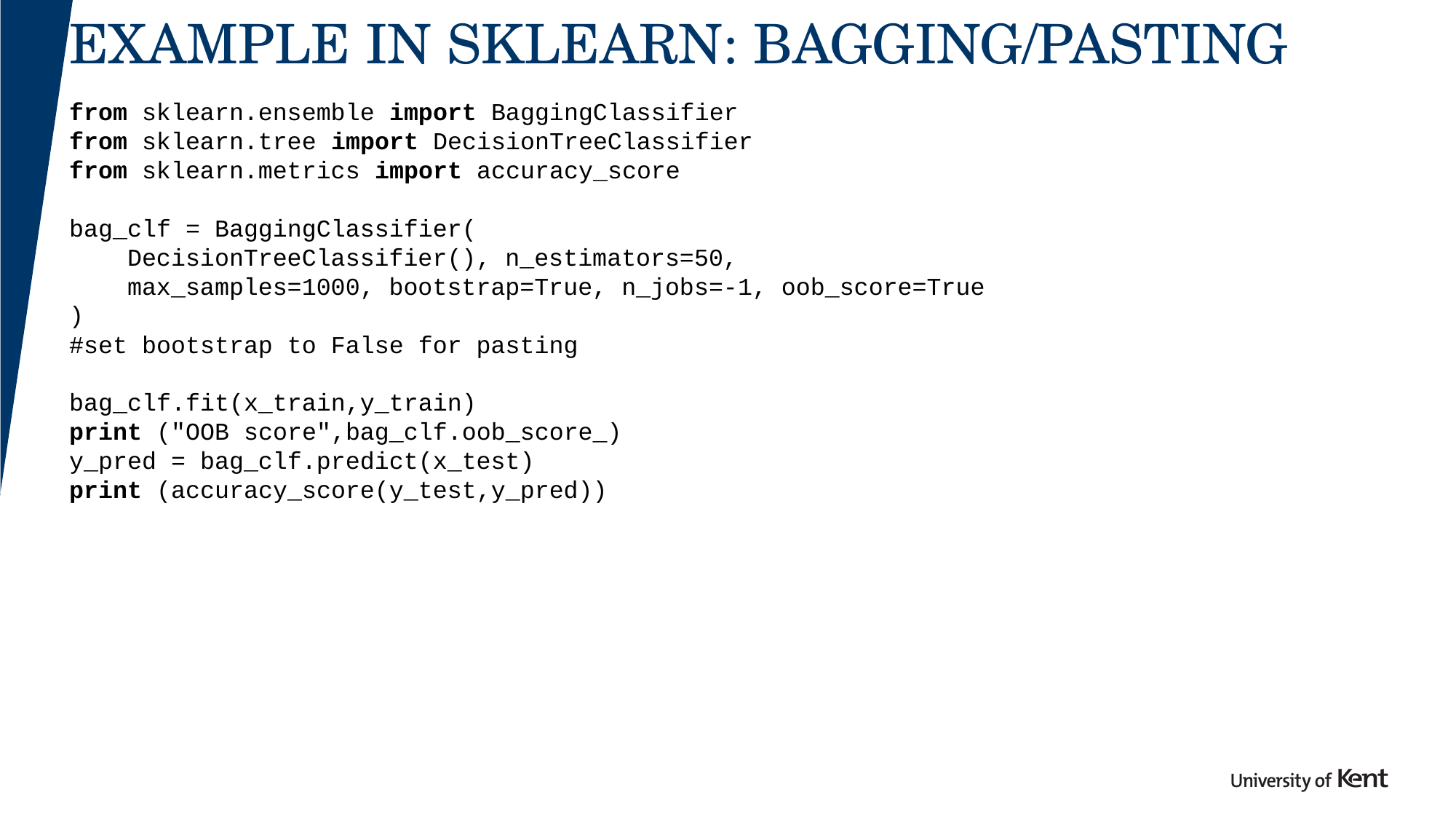

# Example in Sklearn: Bagging/Pasting
from sklearn.ensemble import BaggingClassifier
from sklearn.tree import DecisionTreeClassifier
from sklearn.metrics import accuracy_score

bag_clf = BaggingClassifier(
    DecisionTreeClassifier(), n_estimators=50,
    max_samples=1000, bootstrap=True, n_jobs=-1, oob_score=True
)
#set bootstrap to False for pasting

bag_clf.fit(x_train,y_train)
print ("OOB score",bag_clf.oob_score_)
y_pred = bag_clf.predict(x_test)
print (accuracy_score(y_test,y_pred))